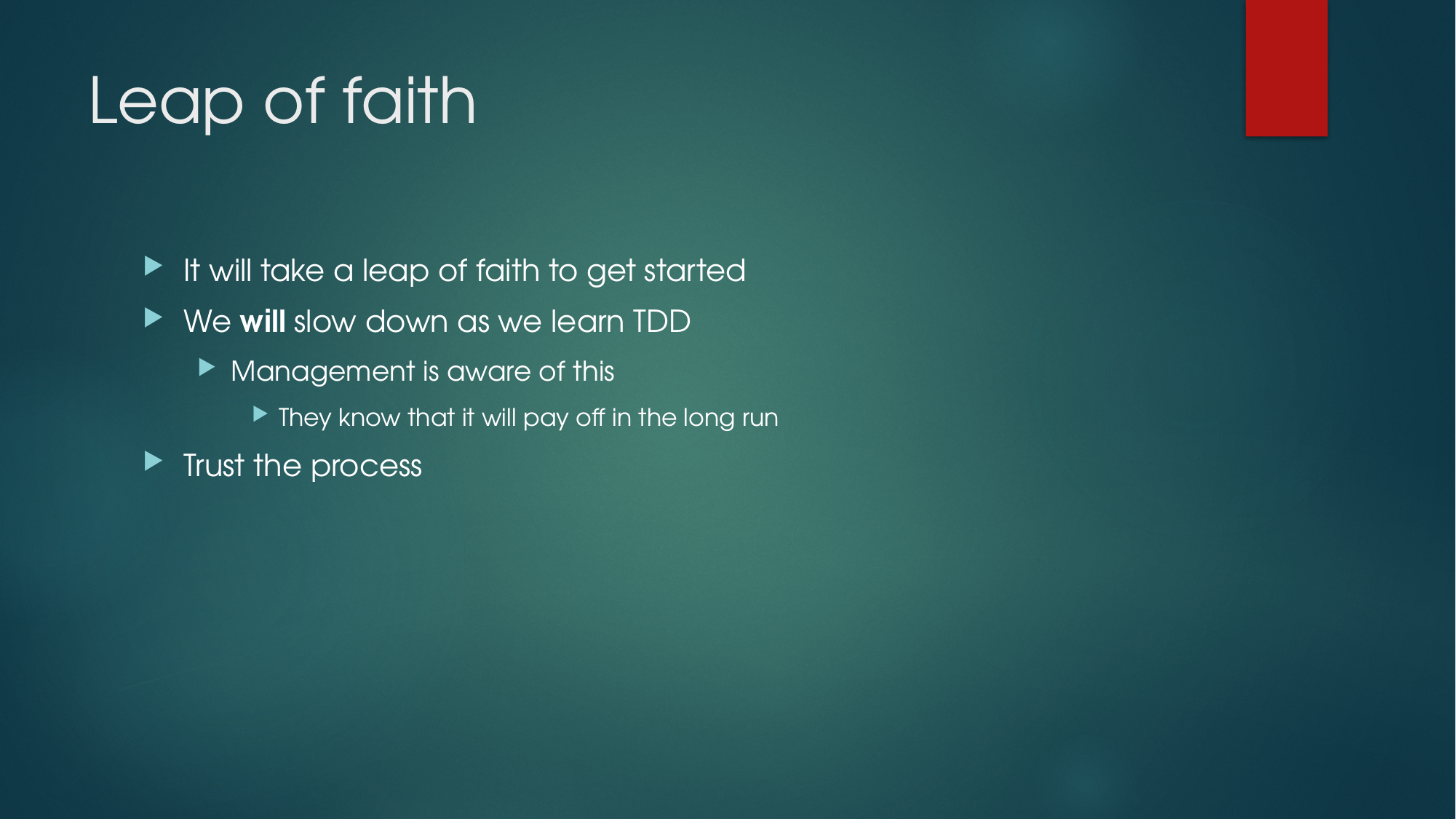

# Leap of faith
It will take a leap of faith to get started
We will slow down as we learn TDD
Management is aware of this
They know that it will pay off in the long run
Trust the process